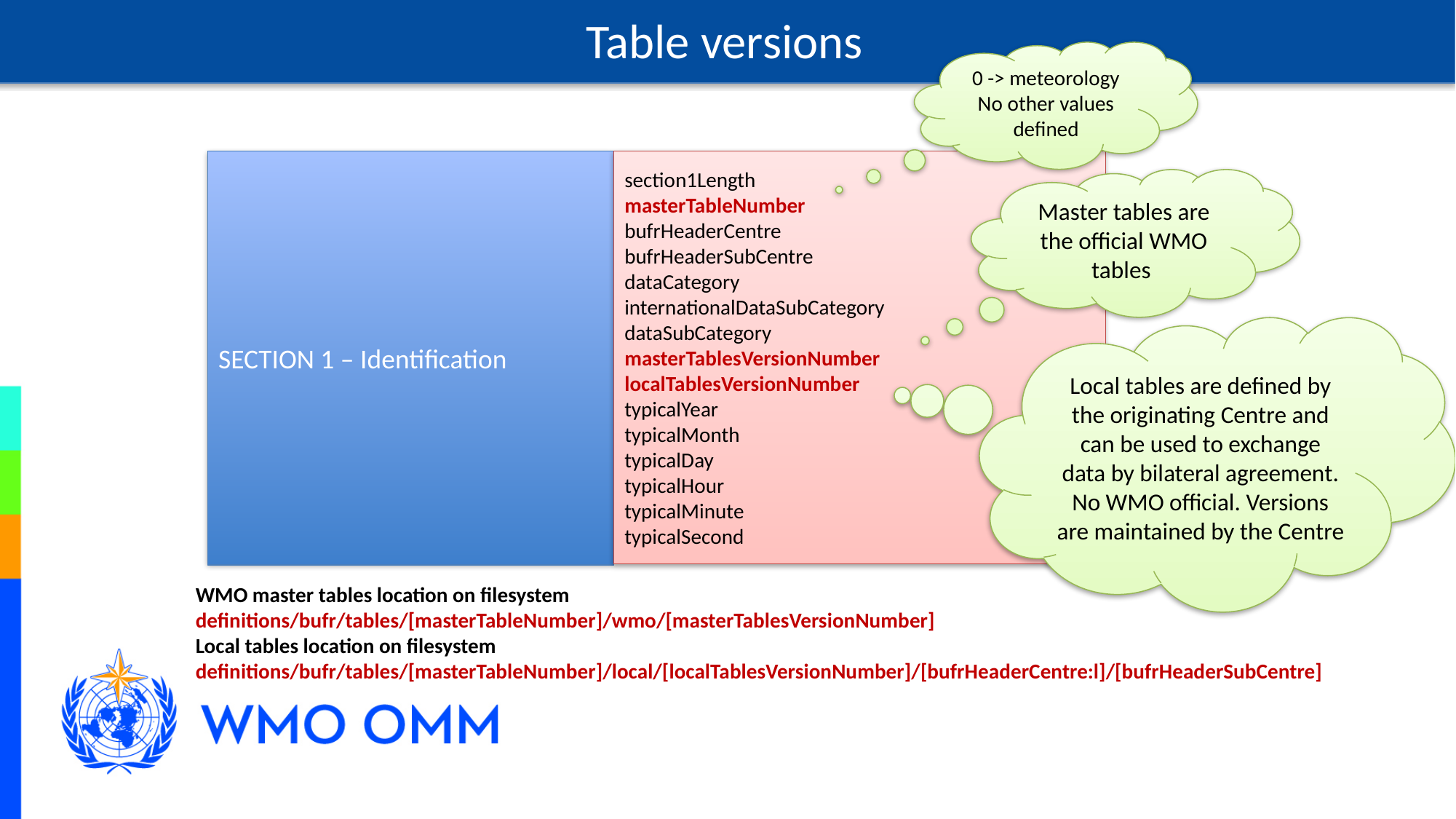

Table versions
0 -> meteorology
No other values defined
SECTION 1 – Identification
section1Length
masterTableNumber
bufrHeaderCentre
bufrHeaderSubCentre
dataCategory
internationalDataSubCategory
dataSubCategory
masterTablesVersionNumber
localTablesVersionNumber
typicalYear
typicalMonth
typicalDay
typicalHour
typicalMinute
typicalSecond
Master tables are the official WMO tables
Local tables are defined by the originating Centre and can be used to exchange data by bilateral agreement. No WMO official. Versions are maintained by the Centre
WMO master tables location on filesystem
definitions/bufr/tables/[masterTableNumber]/wmo/[masterTablesVersionNumber]
Local tables location on filesystem
definitions/bufr/tables/[masterTableNumber]/local/[localTablesVersionNumber]/[bufrHeaderCentre:l]/[bufrHeaderSubCentre]